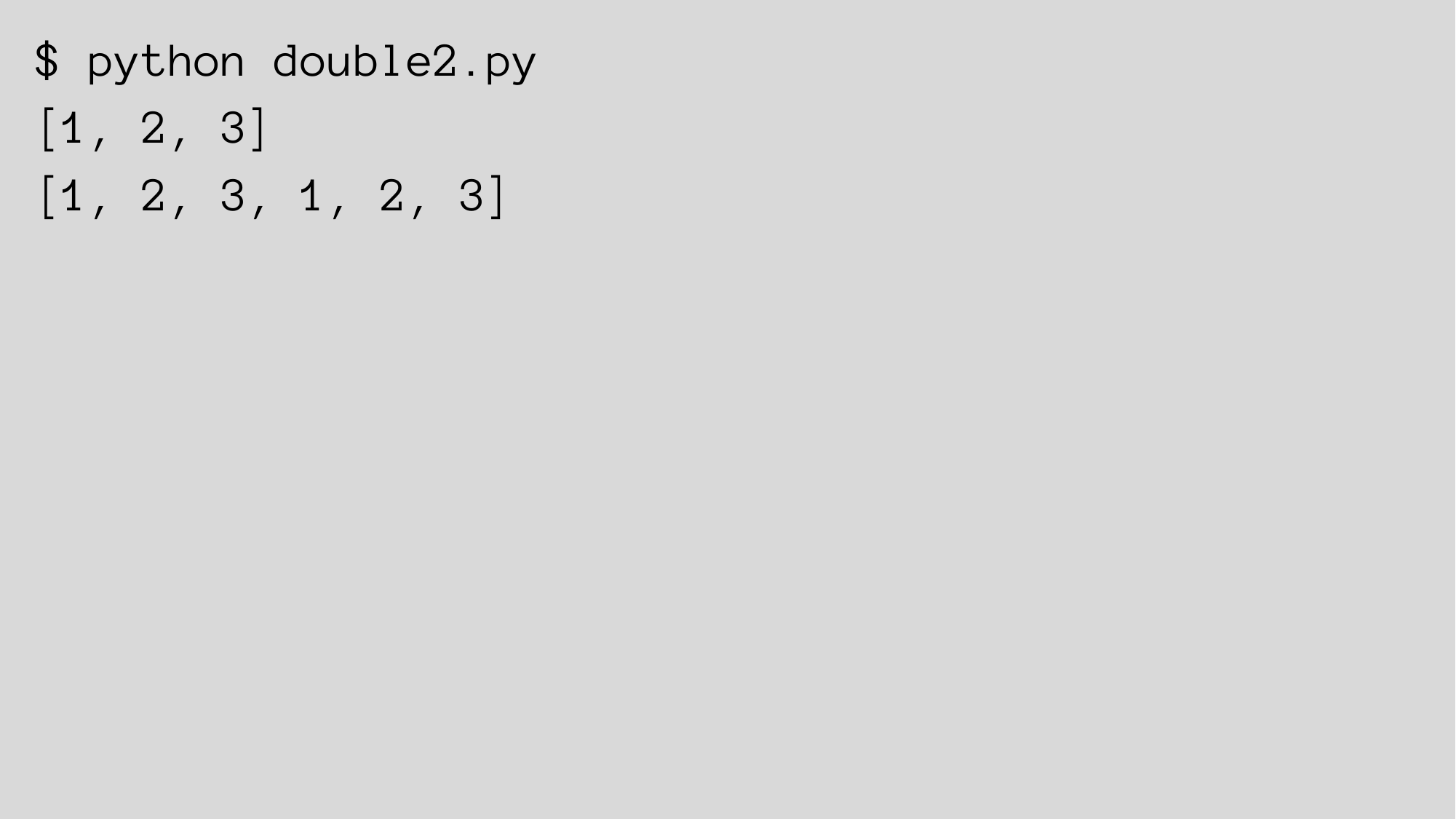

$ python double2.py
[1, 2, 3]
[1, 2, 3, 1, 2, 3]